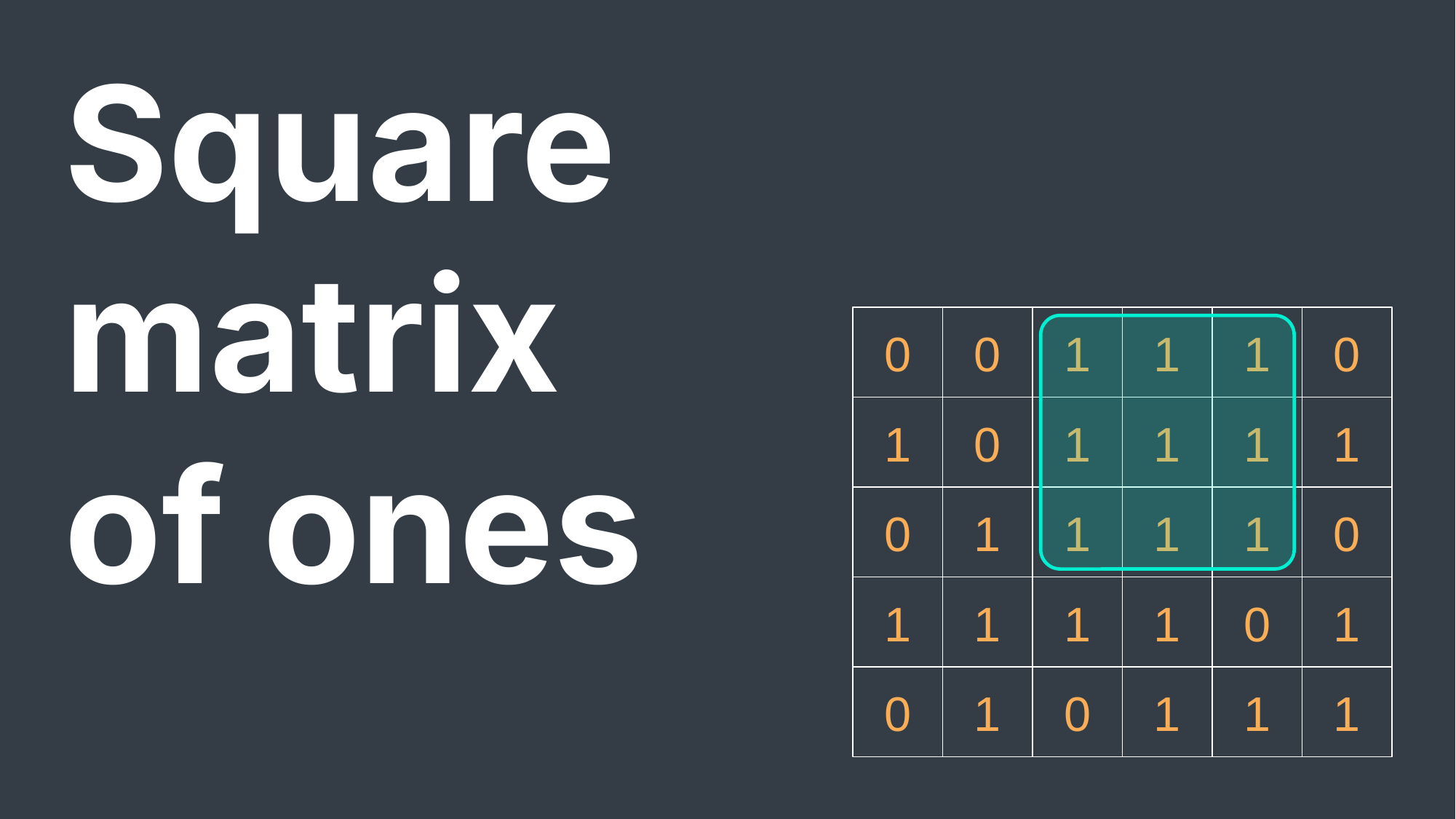

Square matrix of ones
0
0
1
1
1
0

1
0
1
1
1
1
0
1
1
1
1
0
1
1
1
1
0
1
0
1
0
1
1
1